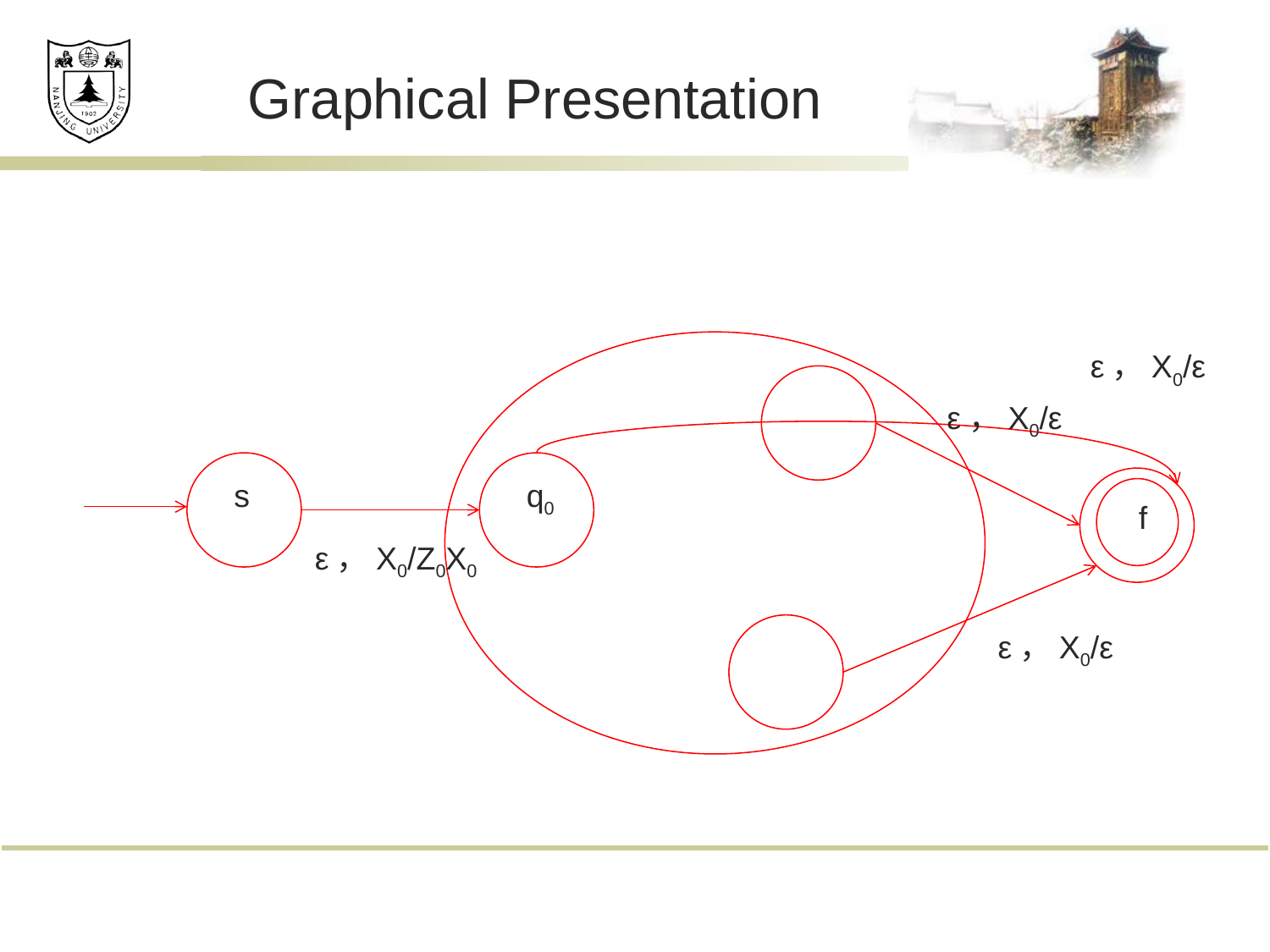

# Graphical Presentation

ε，X0/ε

ε，X0/ε
  s
  q0
  p
  f
ε，X0/Z0X0

ε，X0/ε